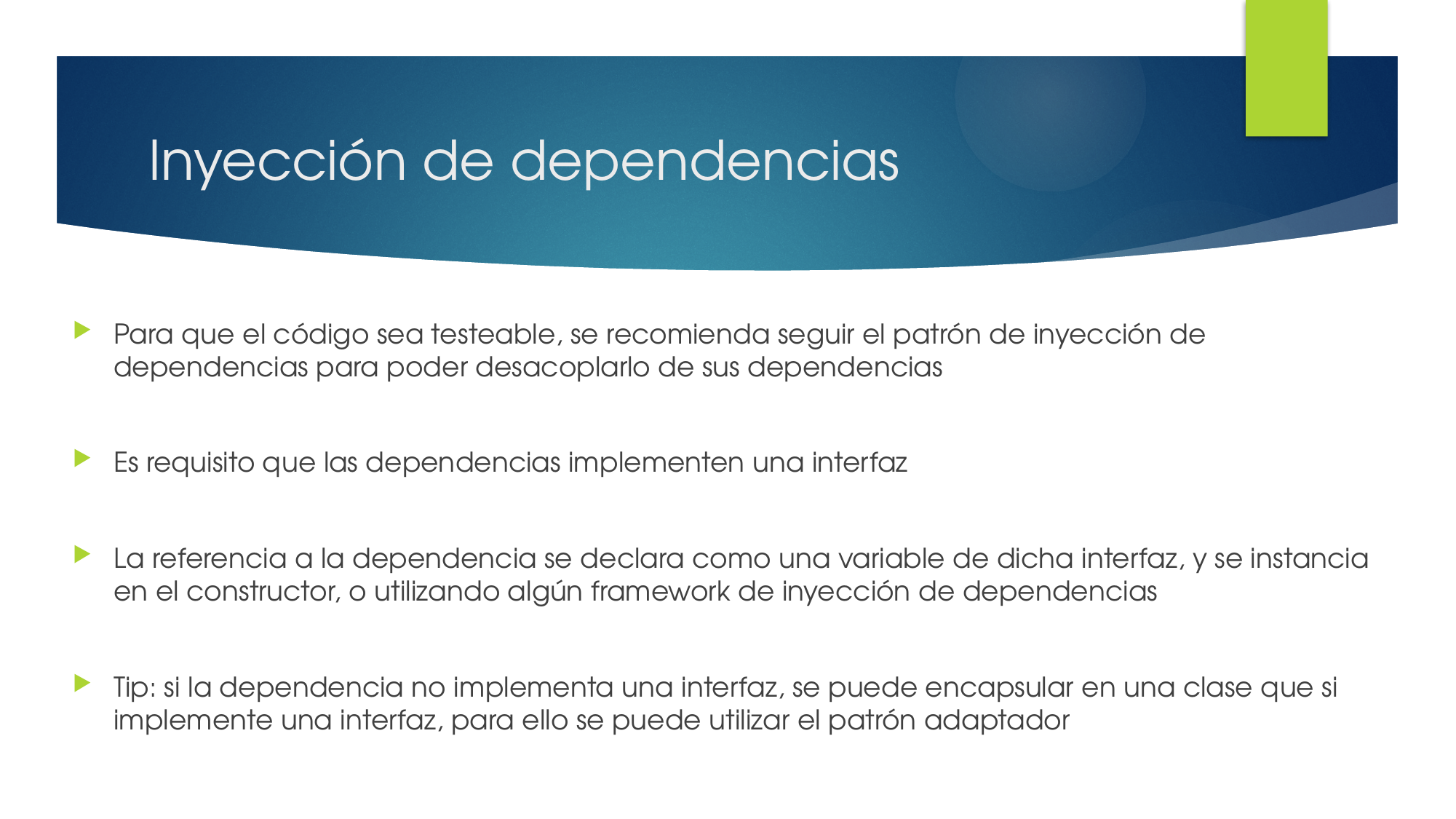

# Inyección de dependencias
Para que el código sea testeable, se recomienda seguir el patrón de inyección de dependencias para poder desacoplarlo de sus dependencias

Es requisito que las dependencias implementen una interfaz

La referencia a la dependencia se declara como una variable de dicha interfaz, y se instancia en el constructor, o utilizando algún framework de inyección de dependencias

Tip: si la dependencia no implementa una interfaz, se puede encapsular en una clase que si implemente una interfaz, para ello se puede utilizar el patrón adaptador